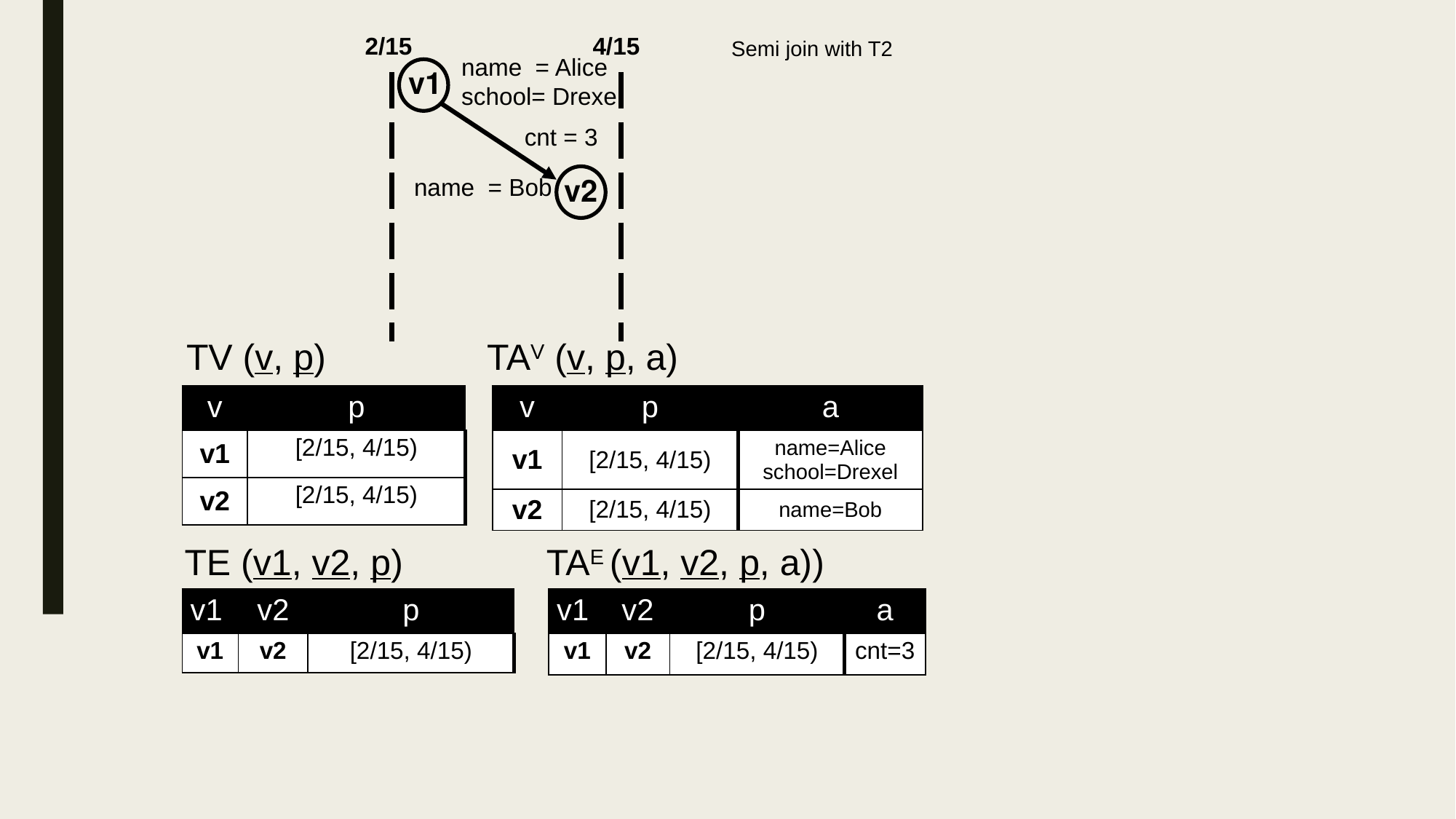

2/15
4/15
Semi join with T2
name  = Alice
school= Drexel
v1

cnt = 3
v2

name  = Bob
TV (v, p)
TAV (v, p, a)
| v | p |
| --- | --- |
| v1 | [2/15, 4/15) |
| v2 | [2/15, 4/15) |
| v | p | a |
| --- | --- | --- |
| v1 | [2/15, 4/15) | name=Alice school=Drexel |
| v2 | [2/15, 4/15) | name=Bob |
TE (v1, v2, p)
TAE (v1, v2, p, a))
| v1 | v2 | p |
| --- | --- | --- |
| v1 | v2 | [2/15, 4/15) |
| v1 | v2 | p | a |
| --- | --- | --- | --- |
| v1 | v2 | [2/15, 4/15) | cnt=3 |